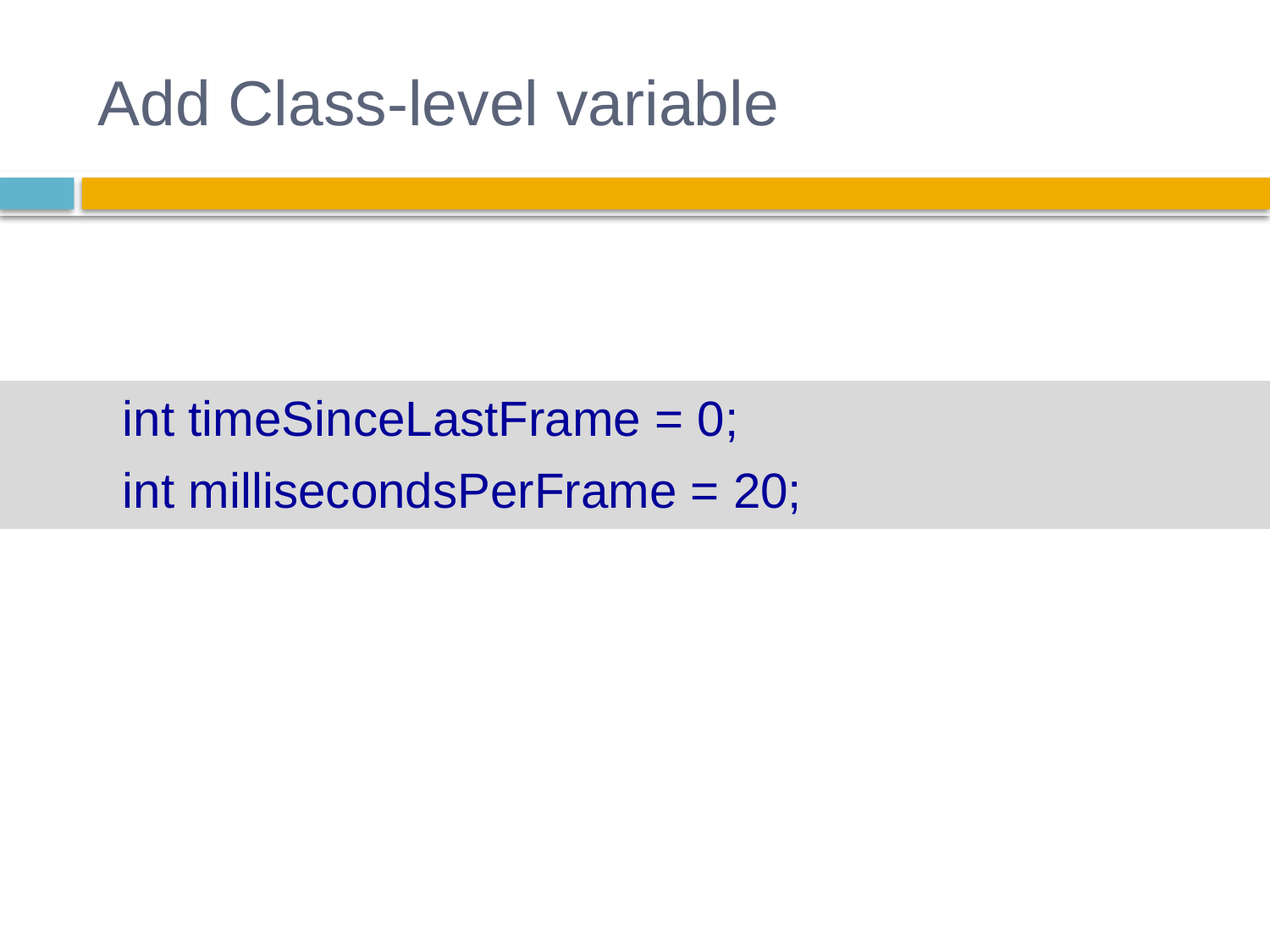

# Add Class-level variable
        int timeSinceLastFrame = 0;
        int millisecondsPerFrame = 20;